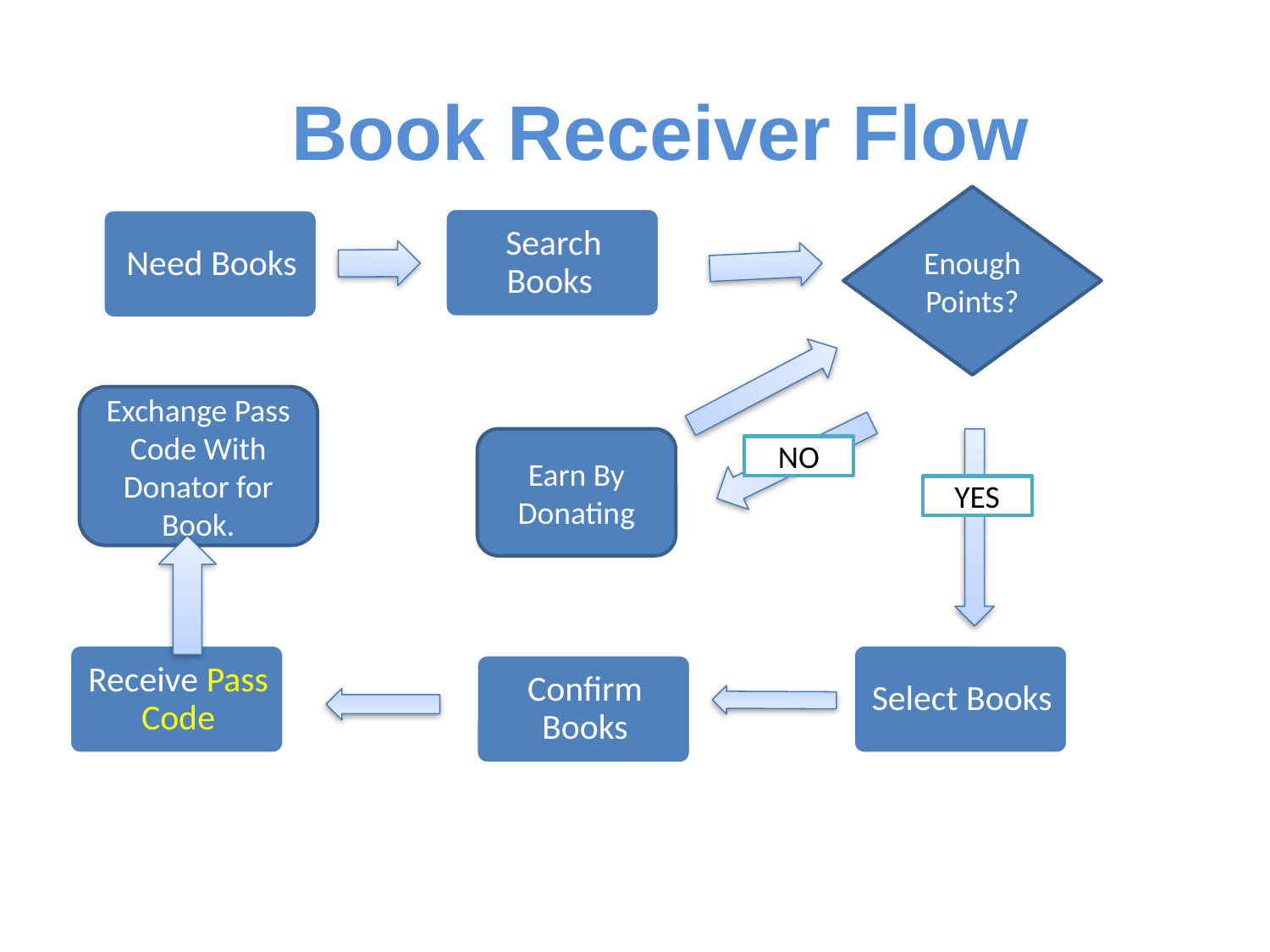

Book Receiver Flow
Enough Points?
Need Books

Search Books

Select Books

Confirm Books

Receive Pass Code

Exchange Pass Code With Donator for Book.

Earn By Donating
NO
YES